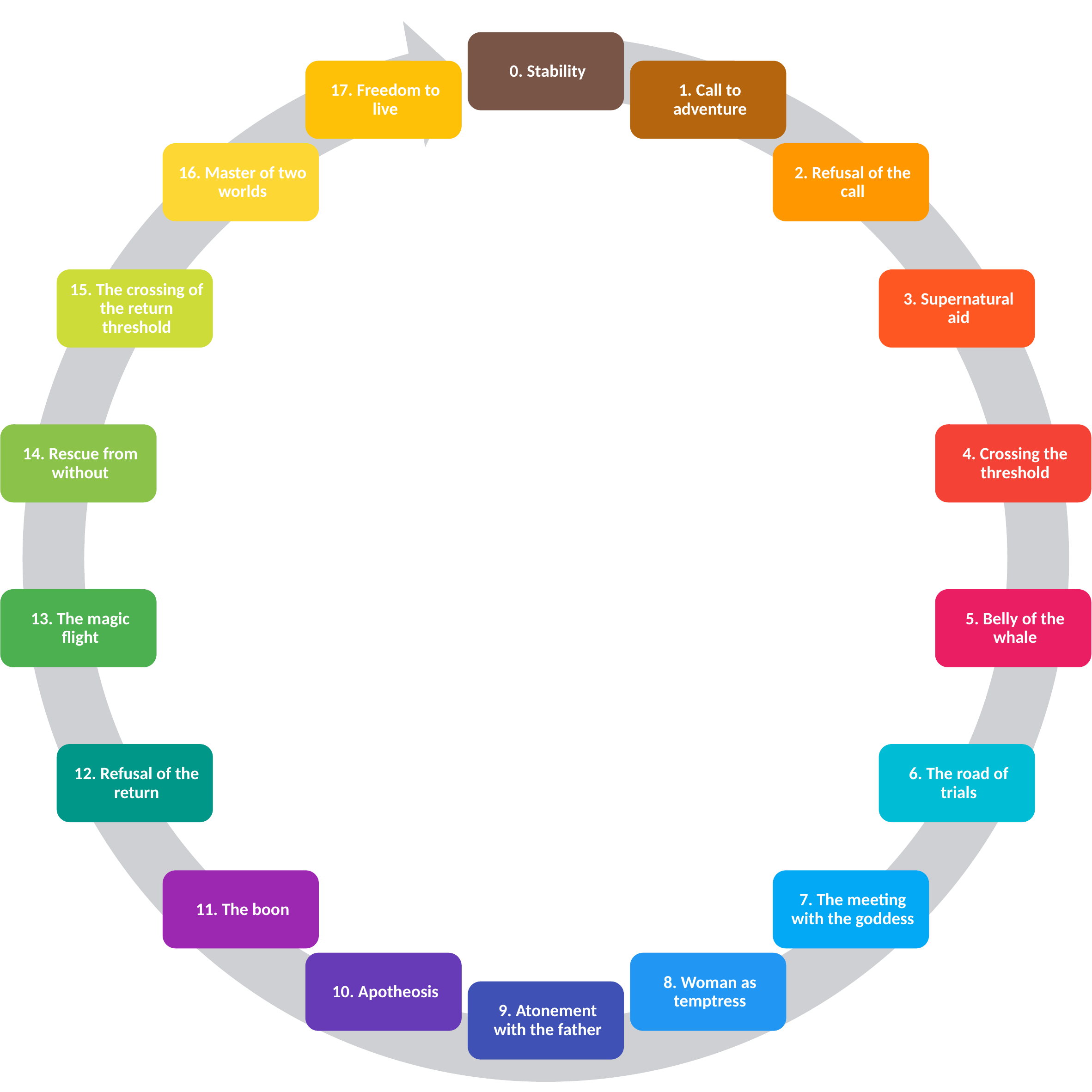

0. Stability
1. Call to adventure
2. Refusal of the call
3. Supernatural aid
4. Crossing the threshold
5. Belly of the whale
6. The road of trials
7. The meeting with the goddess
8. Woman as temptress
9. Atonement with the father
10. Apotheosis
11. The boon
12. Refusal of the return
13. The magic flight
14. Rescue from without
15. The crossing of the return threshold
16. Master of two worlds
17. Freedom to live